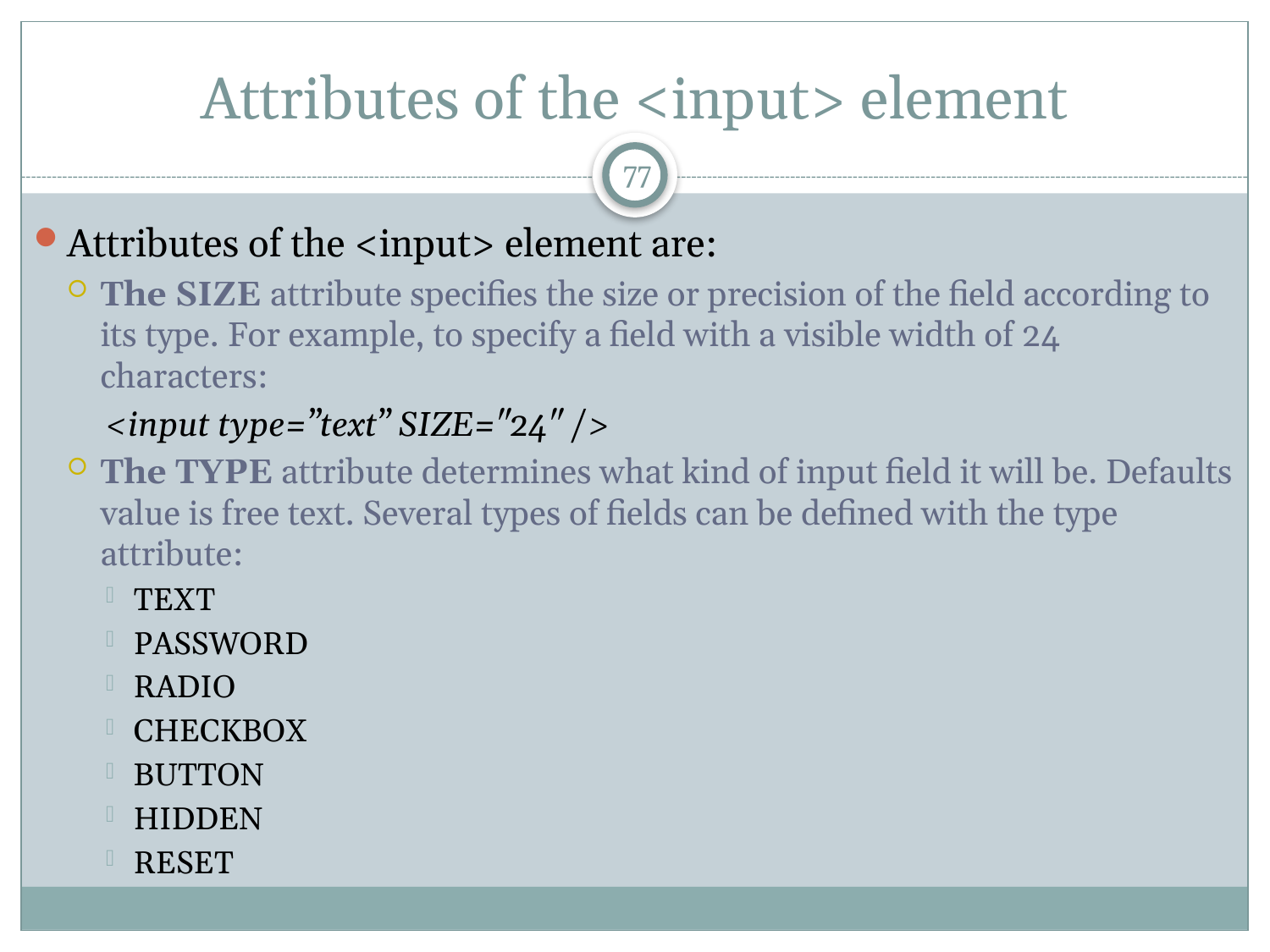

# Attributes of the <input> element
77
Attributes of the <input> element are:
The SIZE attribute specifies the size or precision of the field according to its type. For example, to specify a field with a visible width of 24 characters:
<input type=”text” SIZE="24" />
The TYPE attribute determines what kind of input field it will be. Defaults value is free text. Several types of fields can be defined with the type attribute:
TEXT
PASSWORD
RADIO
CHECKBOX
BUTTON
HIDDEN
RESET